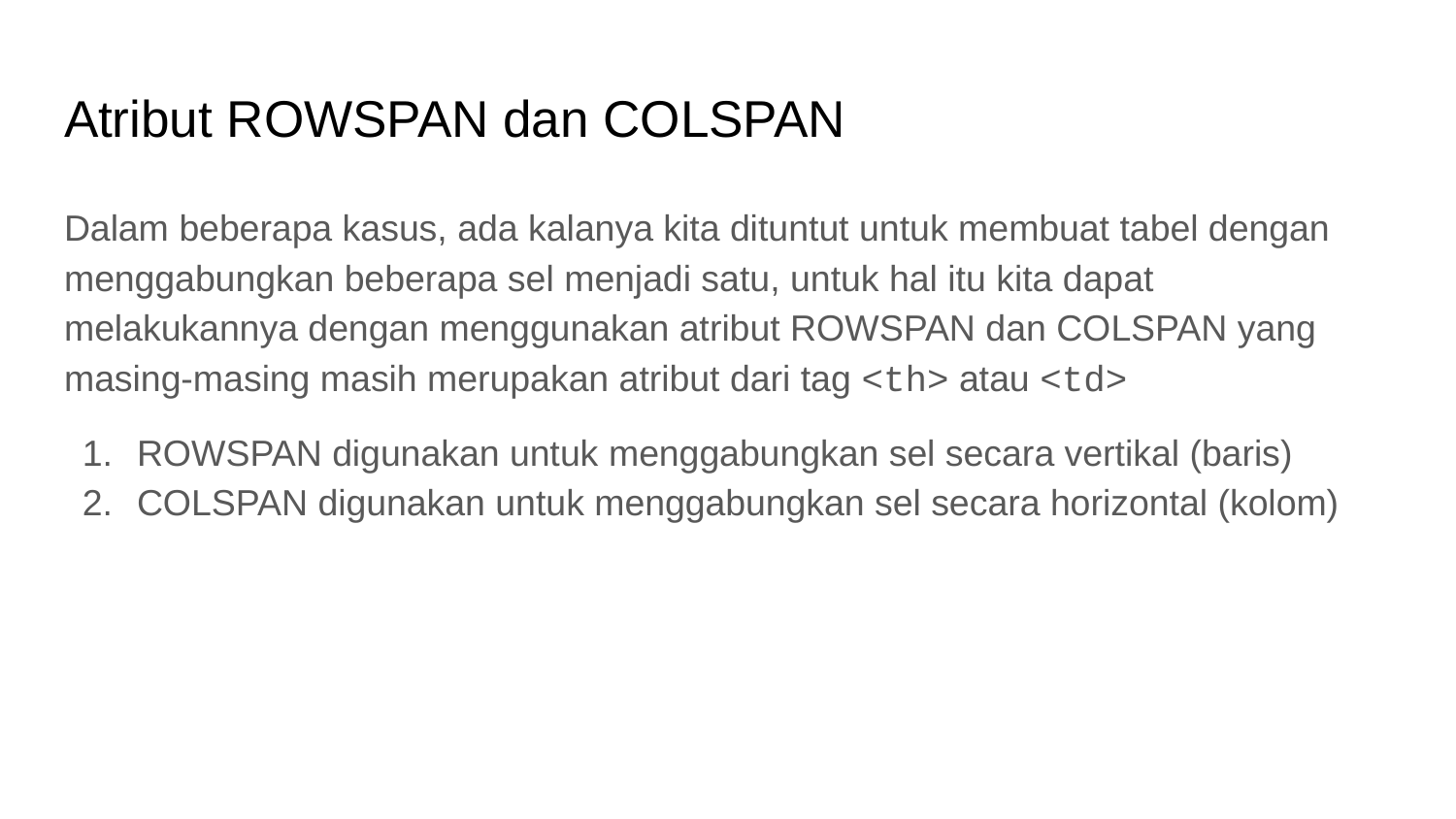

# Atribut ROWSPAN dan COLSPAN
Dalam beberapa kasus, ada kalanya kita dituntut untuk membuat tabel dengan menggabungkan beberapa sel menjadi satu, untuk hal itu kita dapat melakukannya dengan menggunakan atribut ROWSPAN dan COLSPAN yang masing-masing masih merupakan atribut dari tag <th> atau <td>
ROWSPAN digunakan untuk menggabungkan sel secara vertikal (baris)
COLSPAN digunakan untuk menggabungkan sel secara horizontal (kolom)